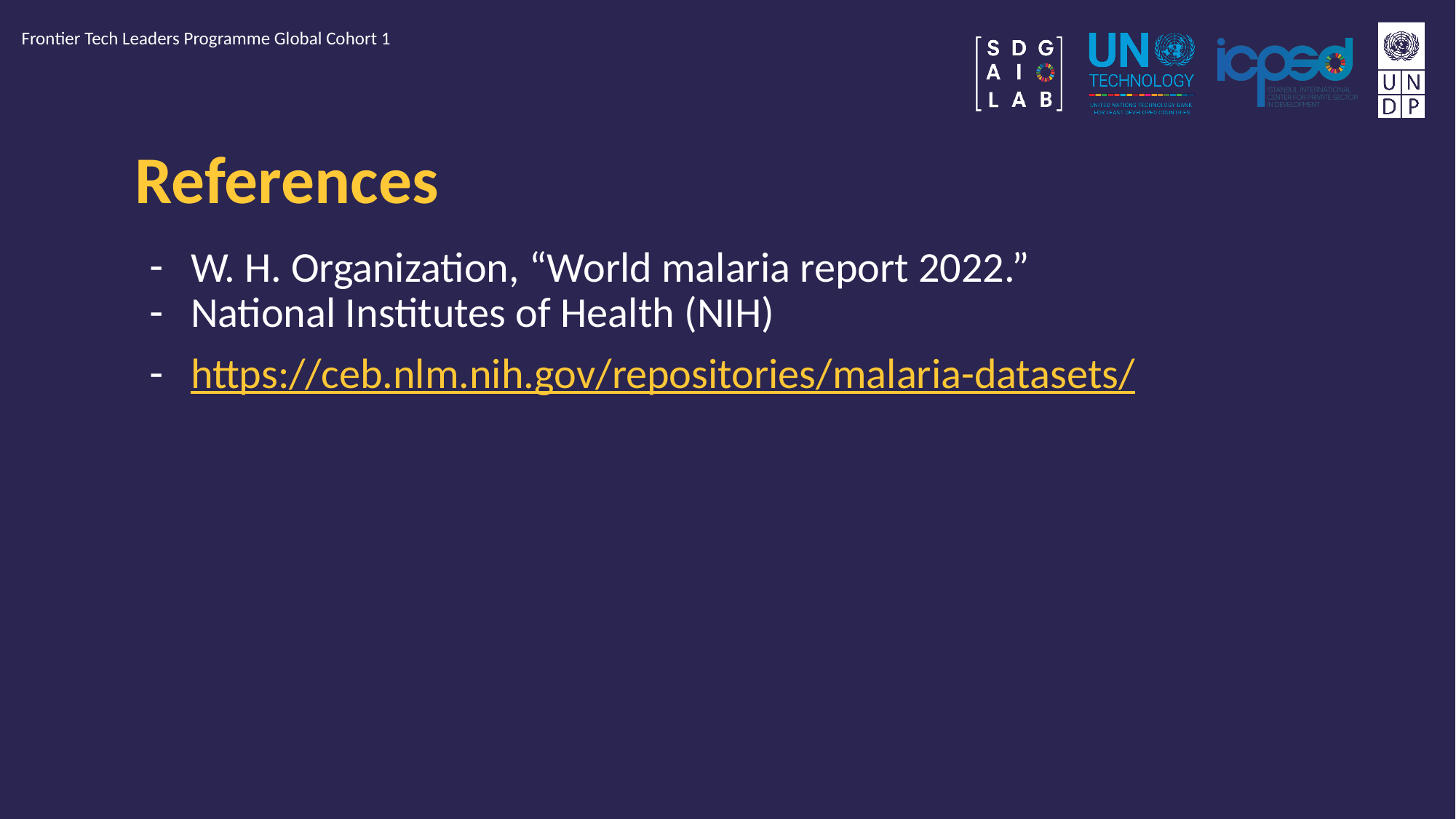

Frontier Tech Leaders Programme Global Cohort 1
# References
W. H. Organization, “World malaria report 2022.”
National Institutes of Health (NIH)
https://ceb.nlm.nih.gov/repositories/malaria-datasets/